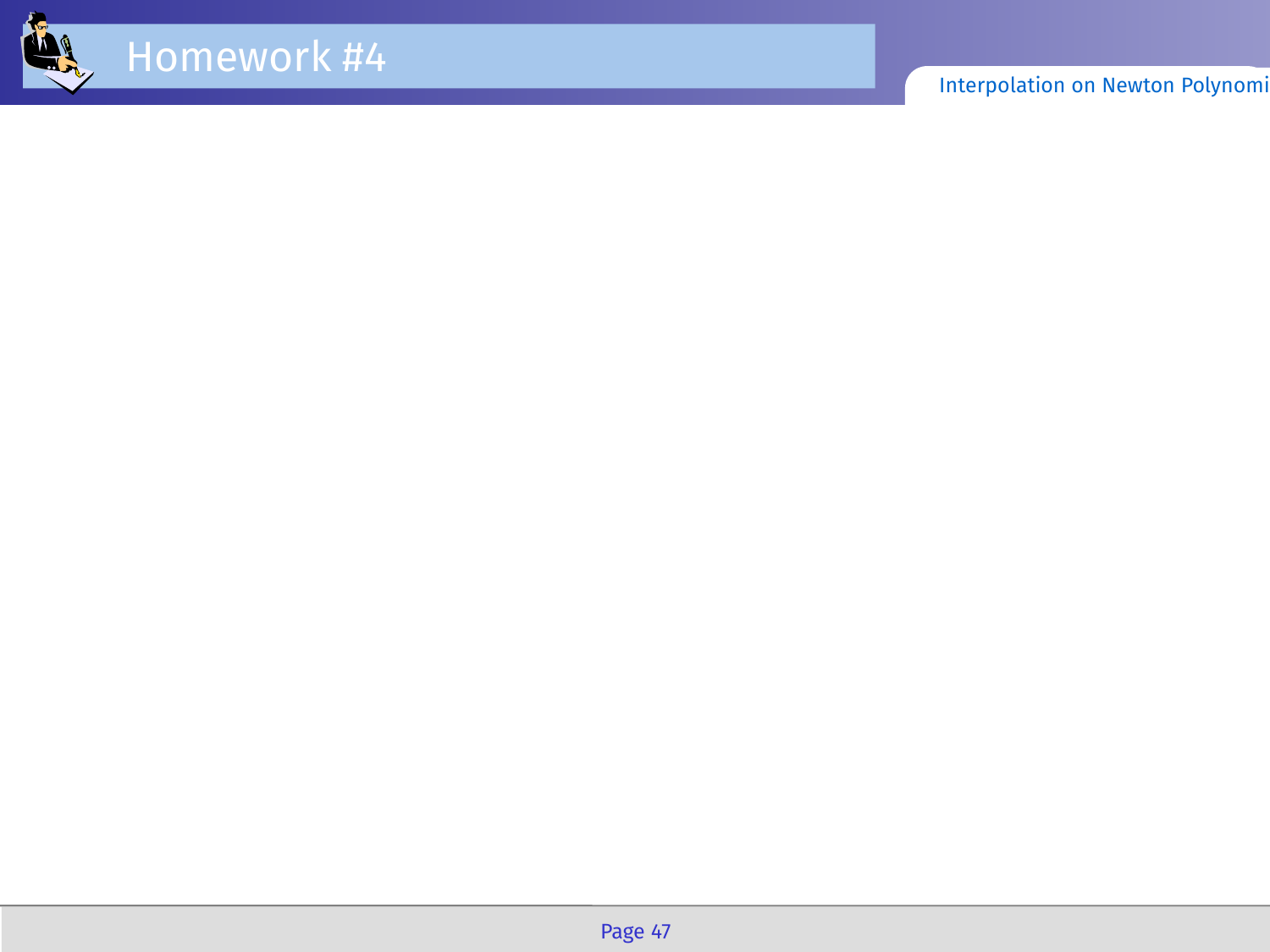

Homework #4
Interpolation on Newton Polynomials
Page 47